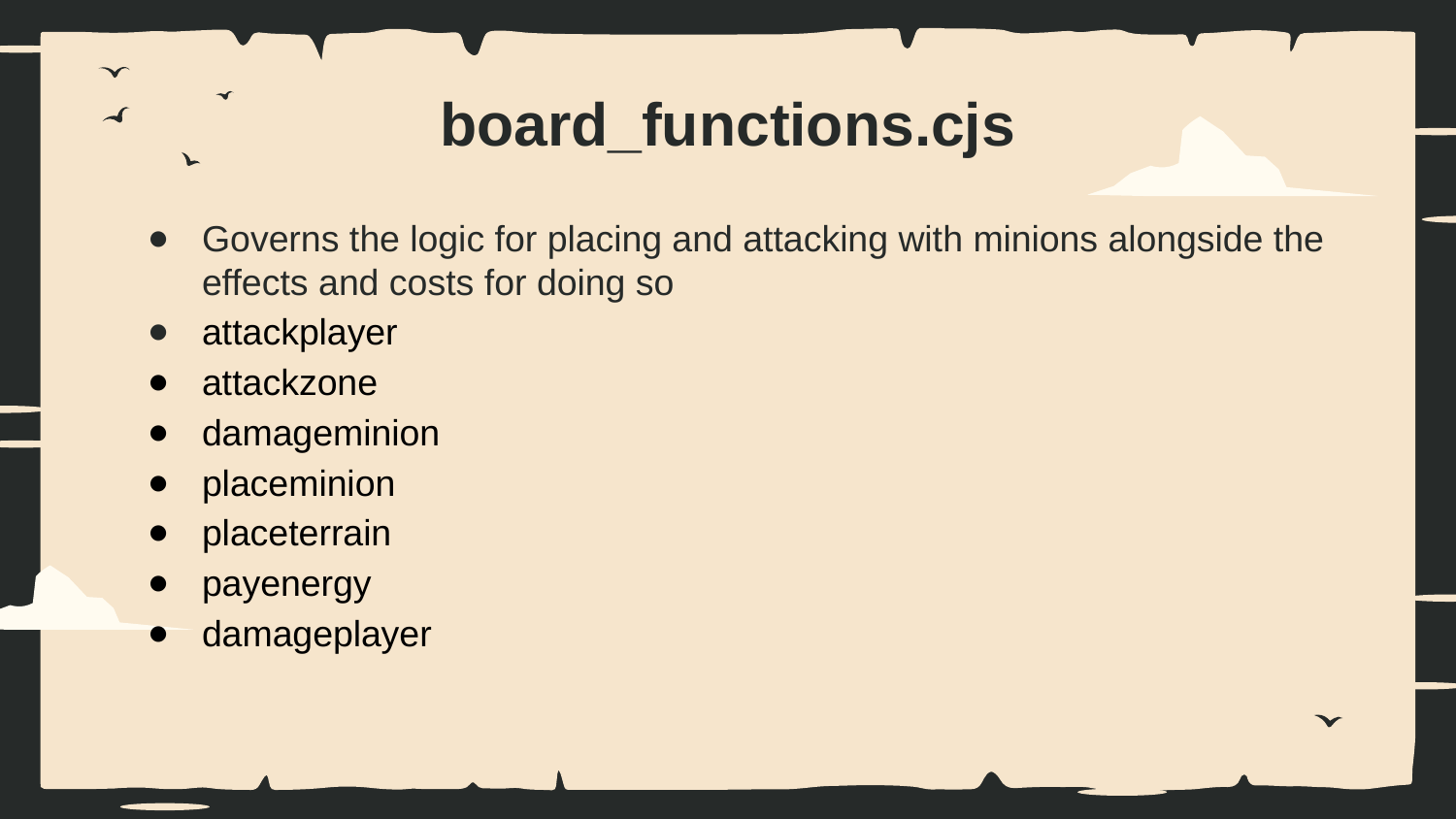

# board_functions.cjs
Governs the logic for placing and attacking with minions alongside the effects and costs for doing so
attackplayer
attackzone
damageminion
placeminion
placeterrain
payenergy
damageplayer